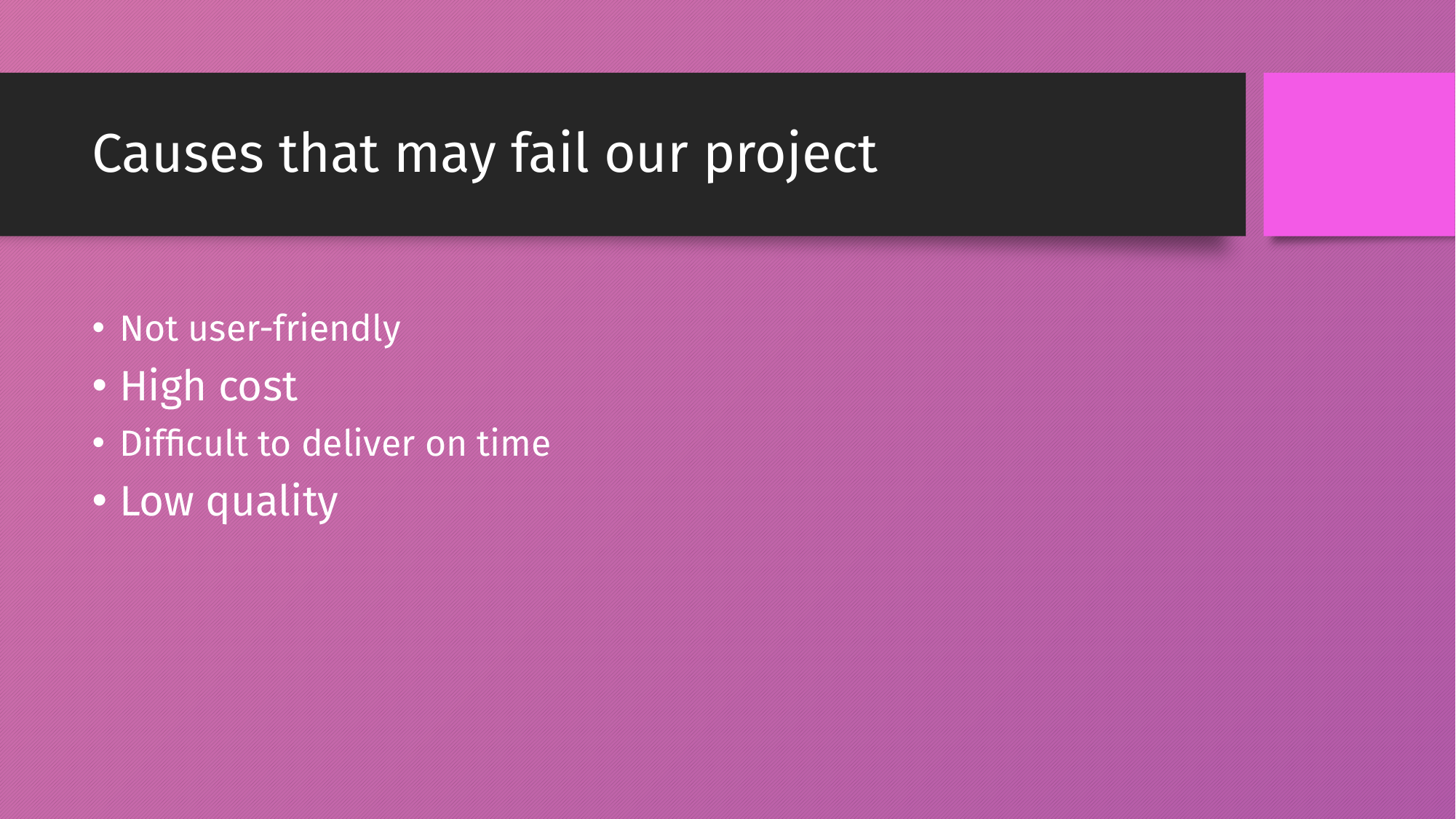

# Causes that may fail our project
Not user-friendly
High cost
Difficult to deliver on time
Low quality